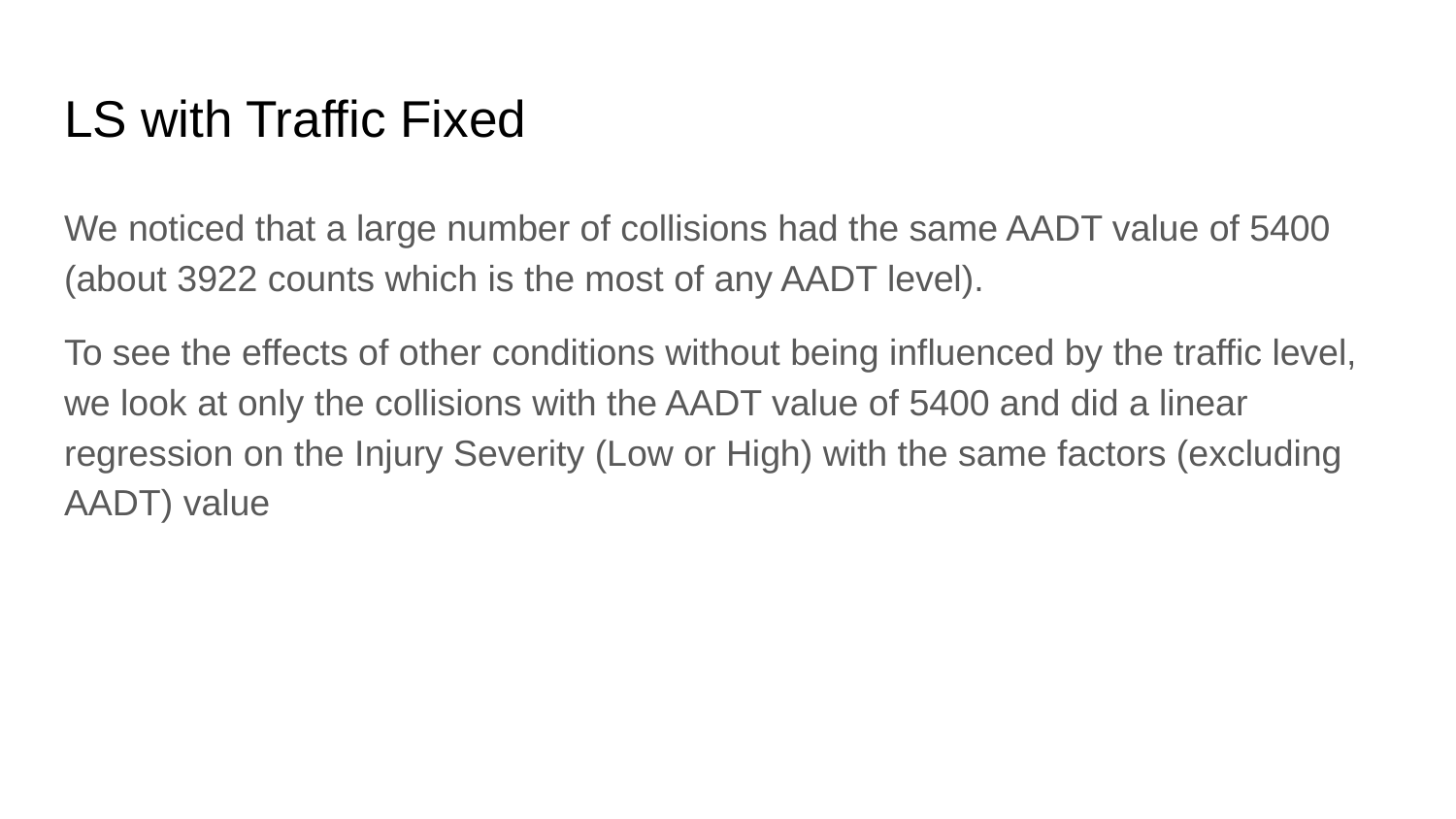

# LS with Traffic Fixed
We noticed that a large number of collisions had the same AADT value of 5400 (about 3922 counts which is the most of any AADT level).
To see the effects of other conditions without being influenced by the traffic level, we look at only the collisions with the AADT value of 5400 and did a linear regression on the Injury Severity (Low or High) with the same factors (excluding AADT) value